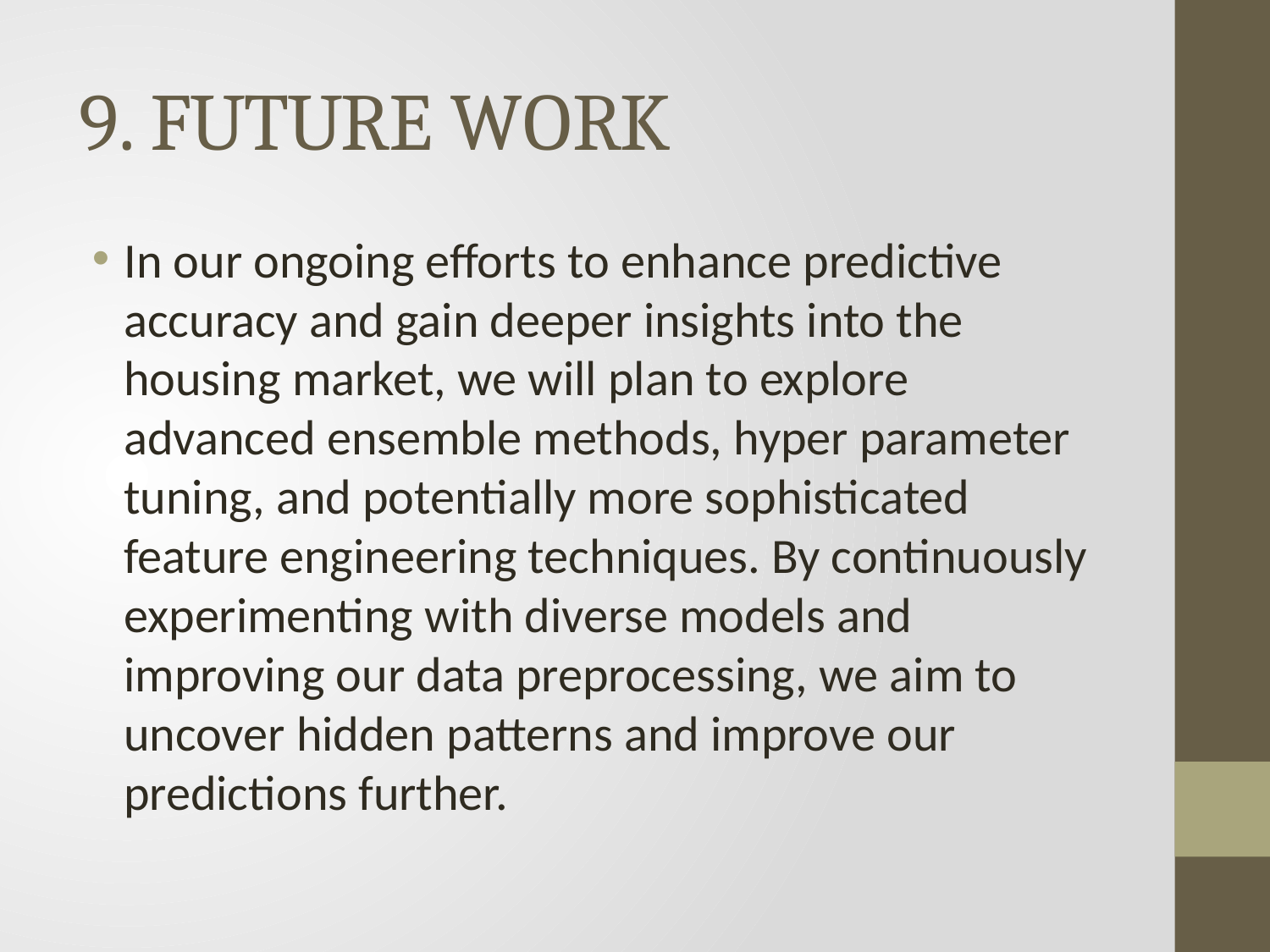

# 9. FUTURE WORK
In our ongoing efforts to enhance predictive accuracy and gain deeper insights into the housing market, we will plan to explore advanced ensemble methods, hyper parameter tuning, and potentially more sophisticated feature engineering techniques. By continuously experimenting with diverse models and improving our data preprocessing, we aim to uncover hidden patterns and improve our predictions further.